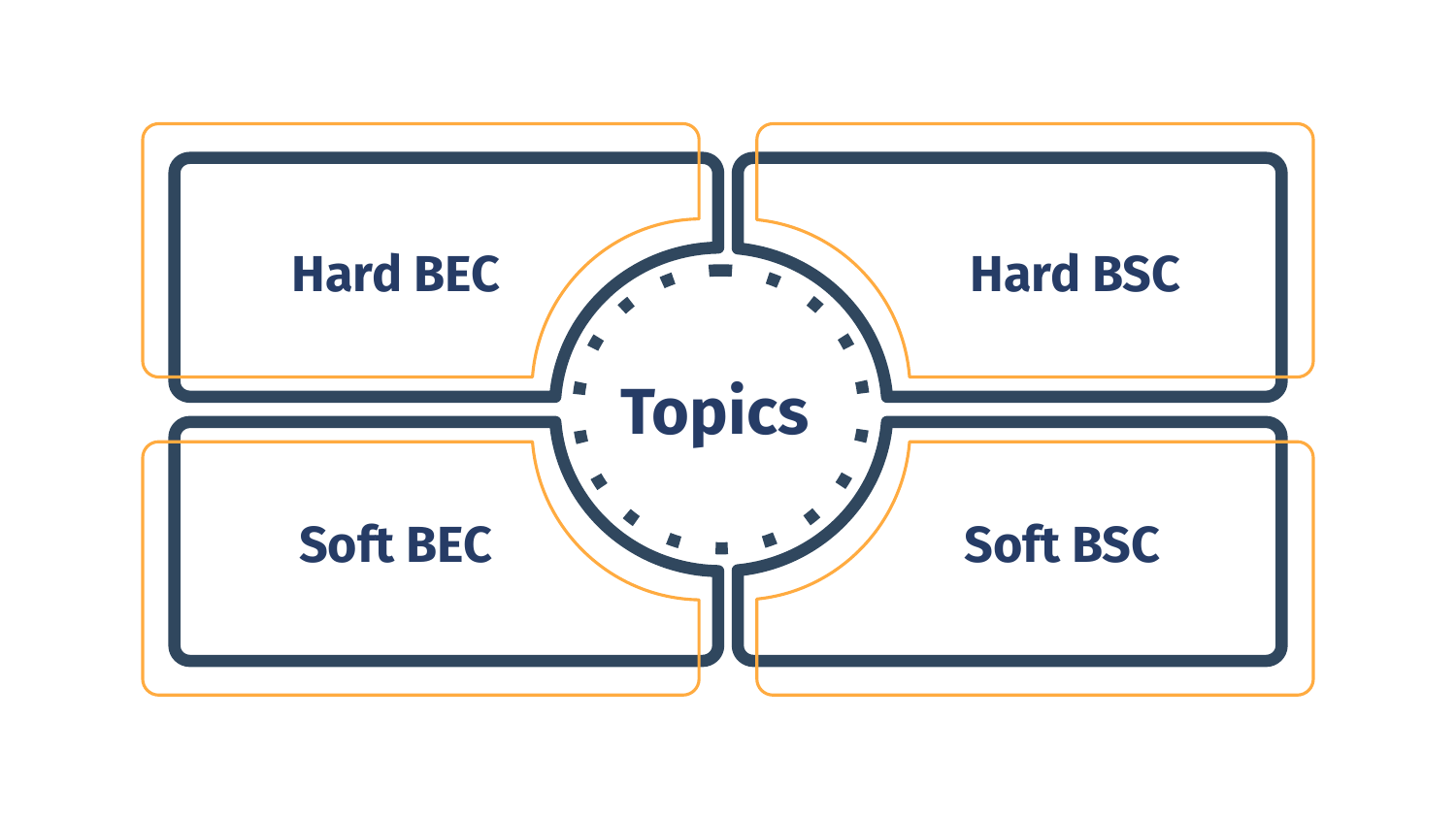

Hard BEC
Hard BSC
Topics
Soft BEC
Soft BSC